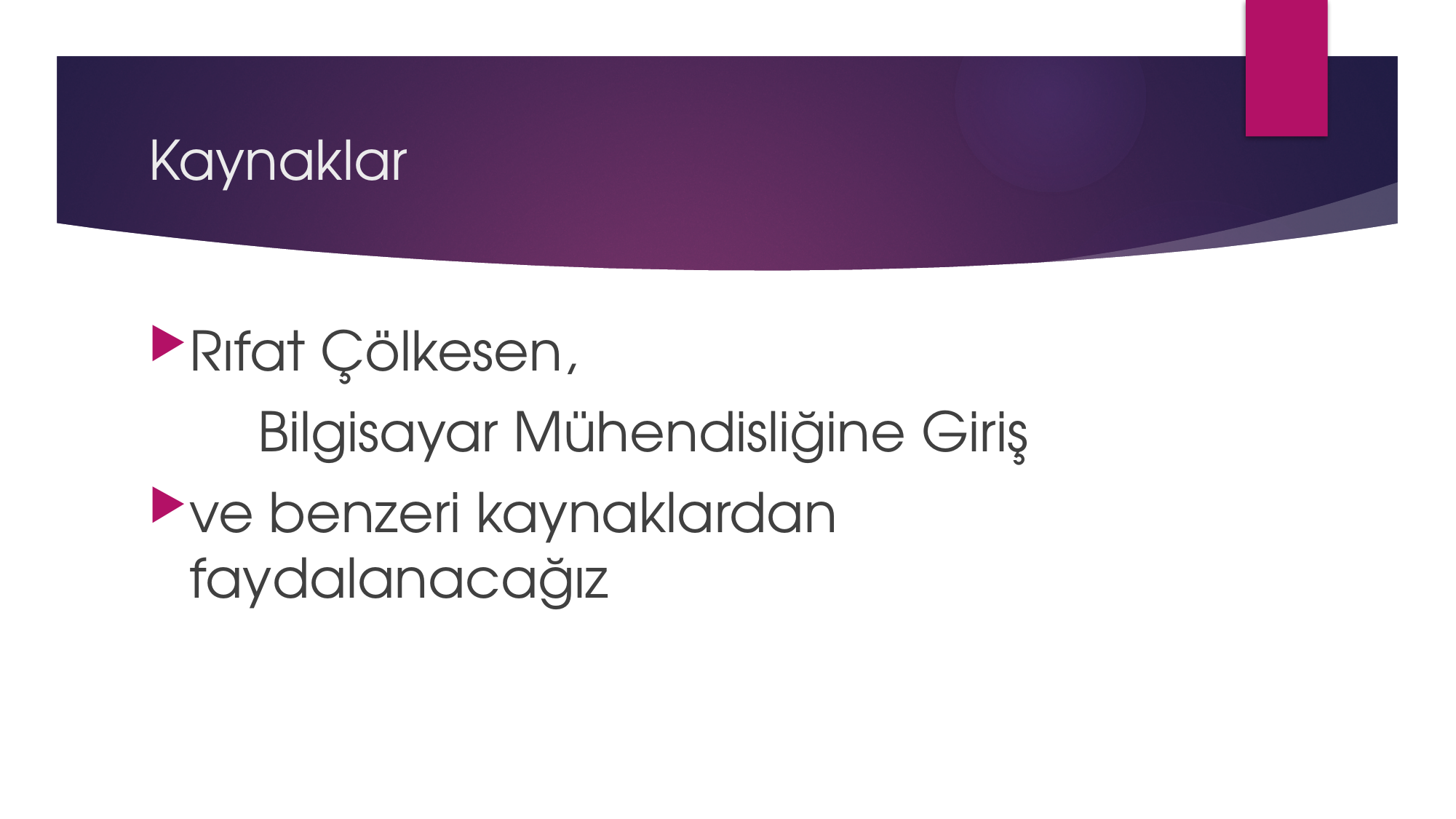

# Kaynaklar
Rıfat Çölkesen,
	Bilgisayar Mühendisliğine Giriş
ve benzeri kaynaklardan faydalanacağız